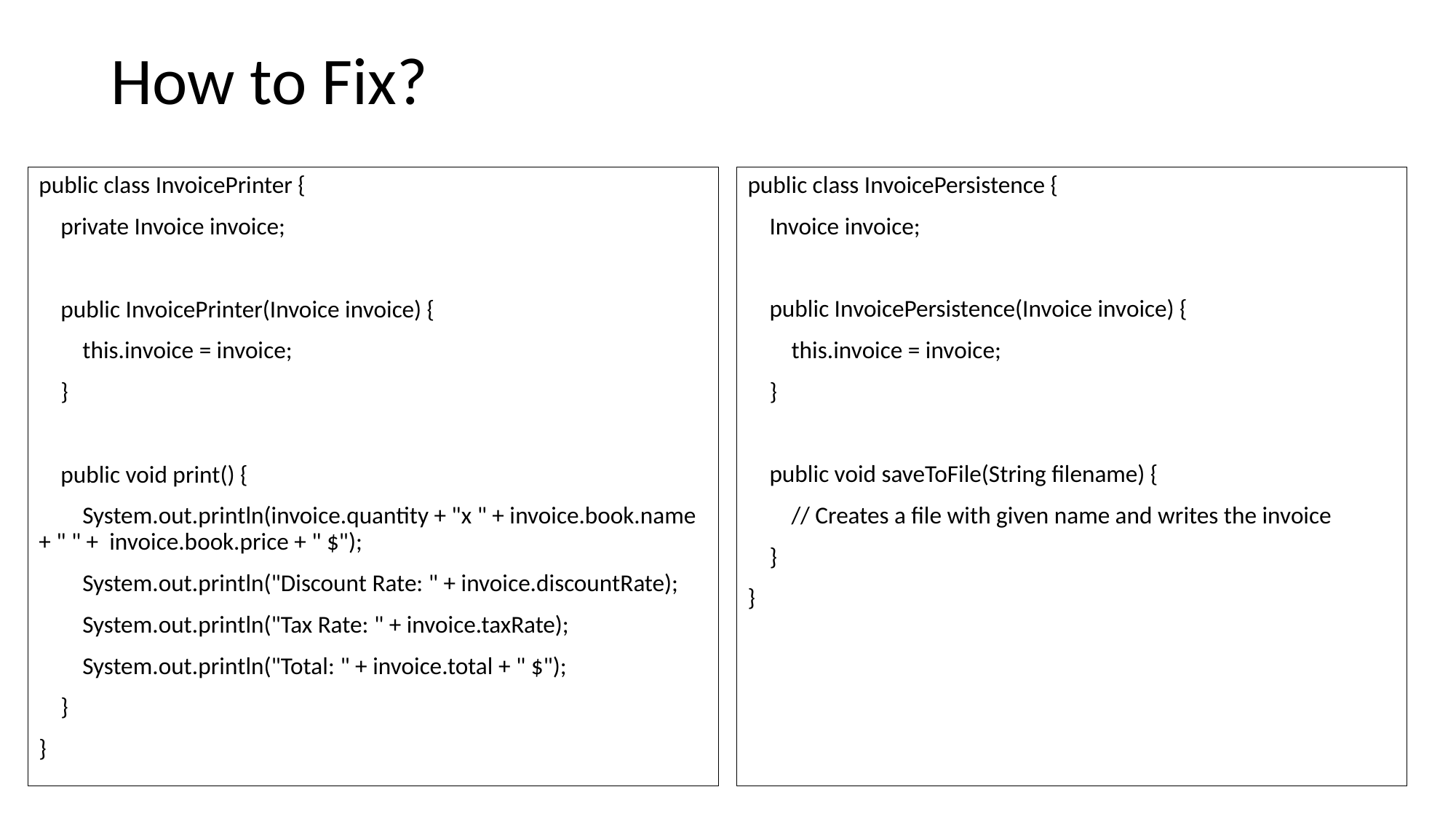

# How to Fix?
public class InvoicePrinter {
    private Invoice invoice;

    public InvoicePrinter(Invoice invoice) {
        this.invoice = invoice;
    }

    public void print() {
        System.out.println(invoice.quantity + "x " + invoice.book.name + " " +  invoice.book.price + " $");
        System.out.println("Discount Rate: " + invoice.discountRate);
        System.out.println("Tax Rate: " + invoice.taxRate);
        System.out.println("Total: " + invoice.total + " $");
    }
}
public class InvoicePersistence {
    Invoice invoice;

    public InvoicePersistence(Invoice invoice) {
        this.invoice = invoice;
    }

    public void saveToFile(String filename) {
        // Creates a file with given name and writes the invoice
    }
}